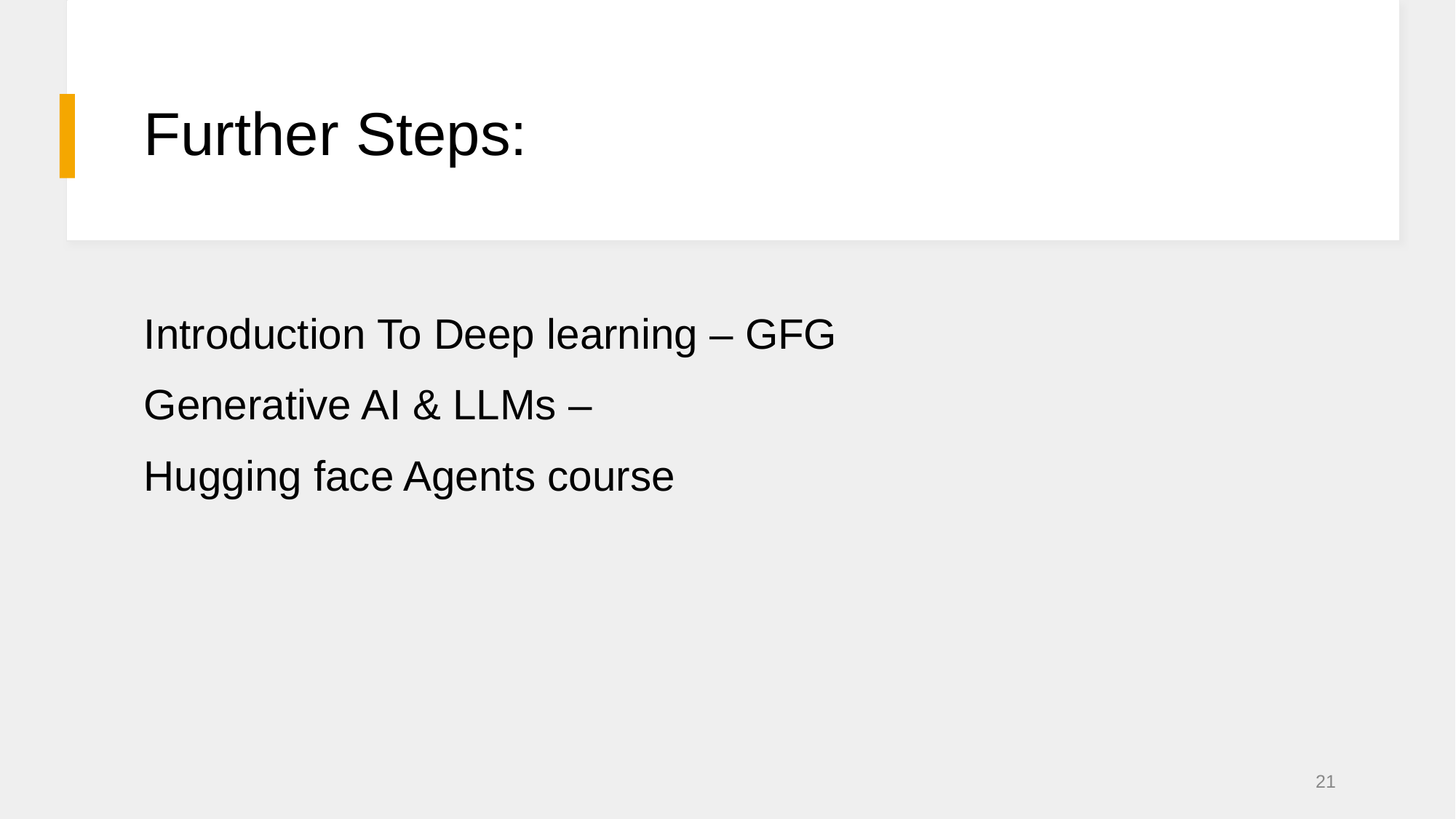

# Further Steps:
Introduction To Deep learning – GFG
Generative AI & LLMs –
Hugging face Agents course
21